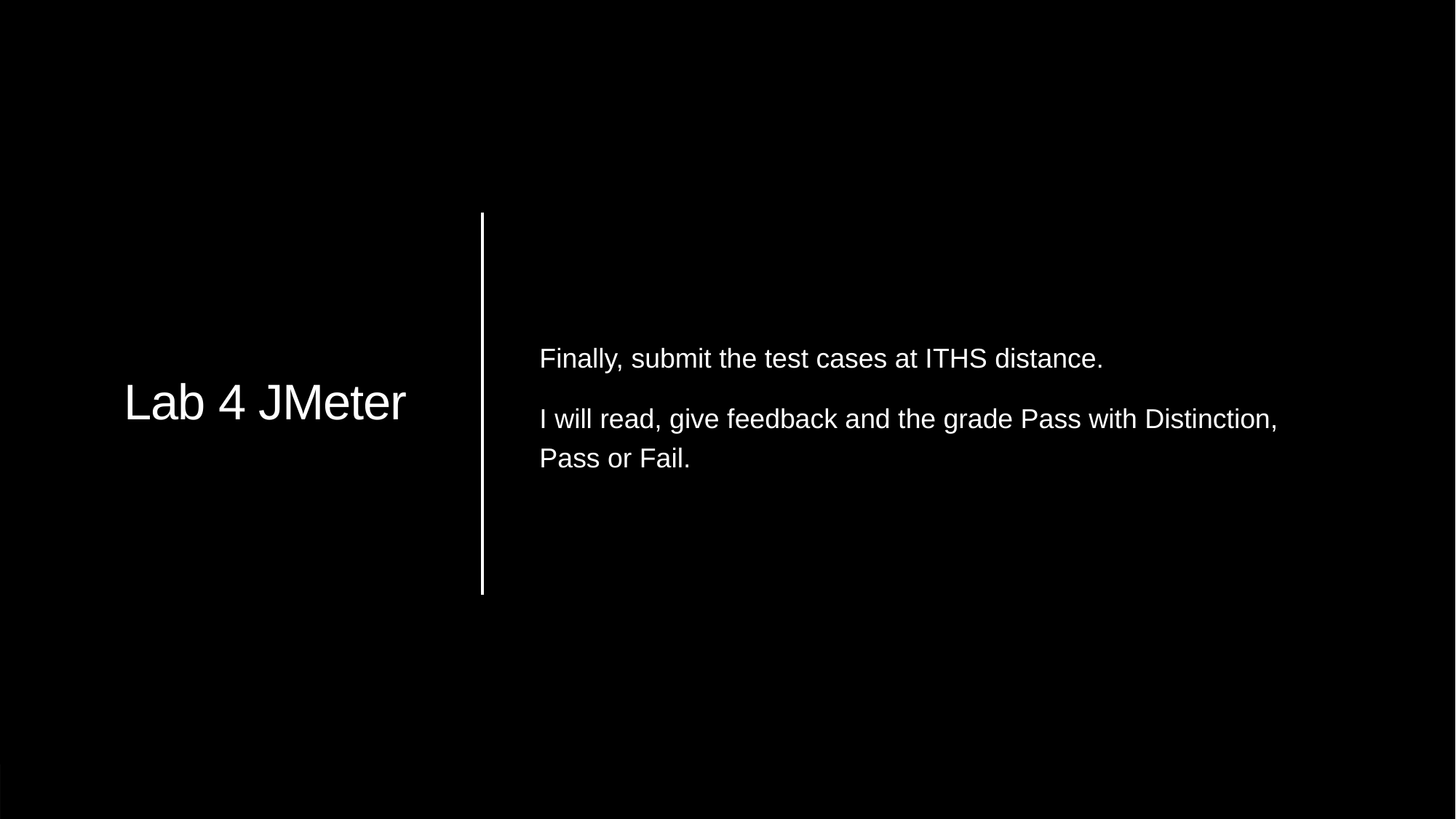

# Lab 4 JMeter
Finally, submit the test cases at ITHS distance.
I will read, give feedback and the grade Pass with Distinction, Pass or Fail.